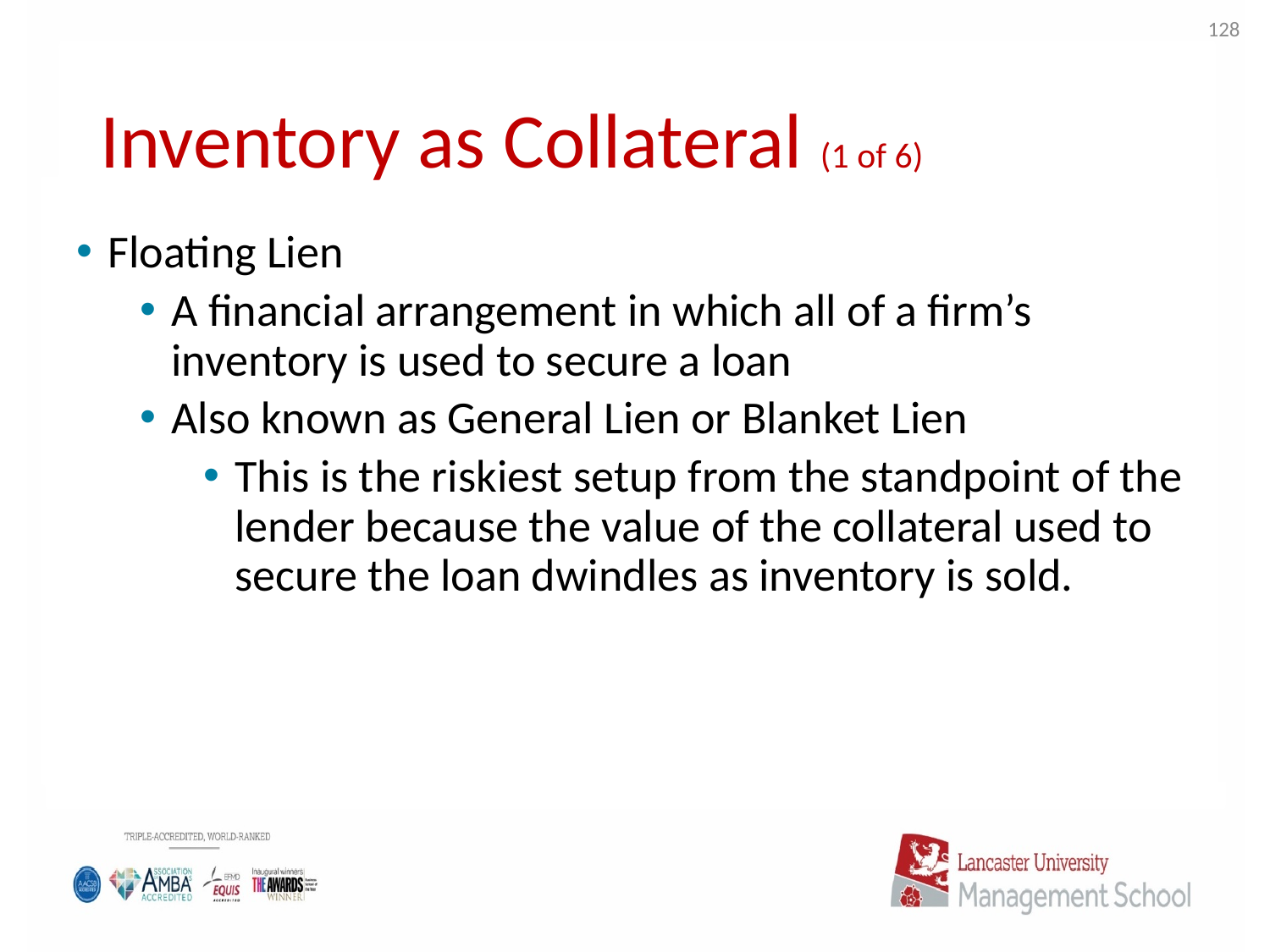

128
# Inventory as Collateral (1 of 6)
Floating Lien
A financial arrangement in which all of a firm’s inventory is used to secure a loan
Also known as General Lien or Blanket Lien
This is the riskiest setup from the standpoint of the lender because the value of the collateral used to secure the loan dwindles as inventory is sold.